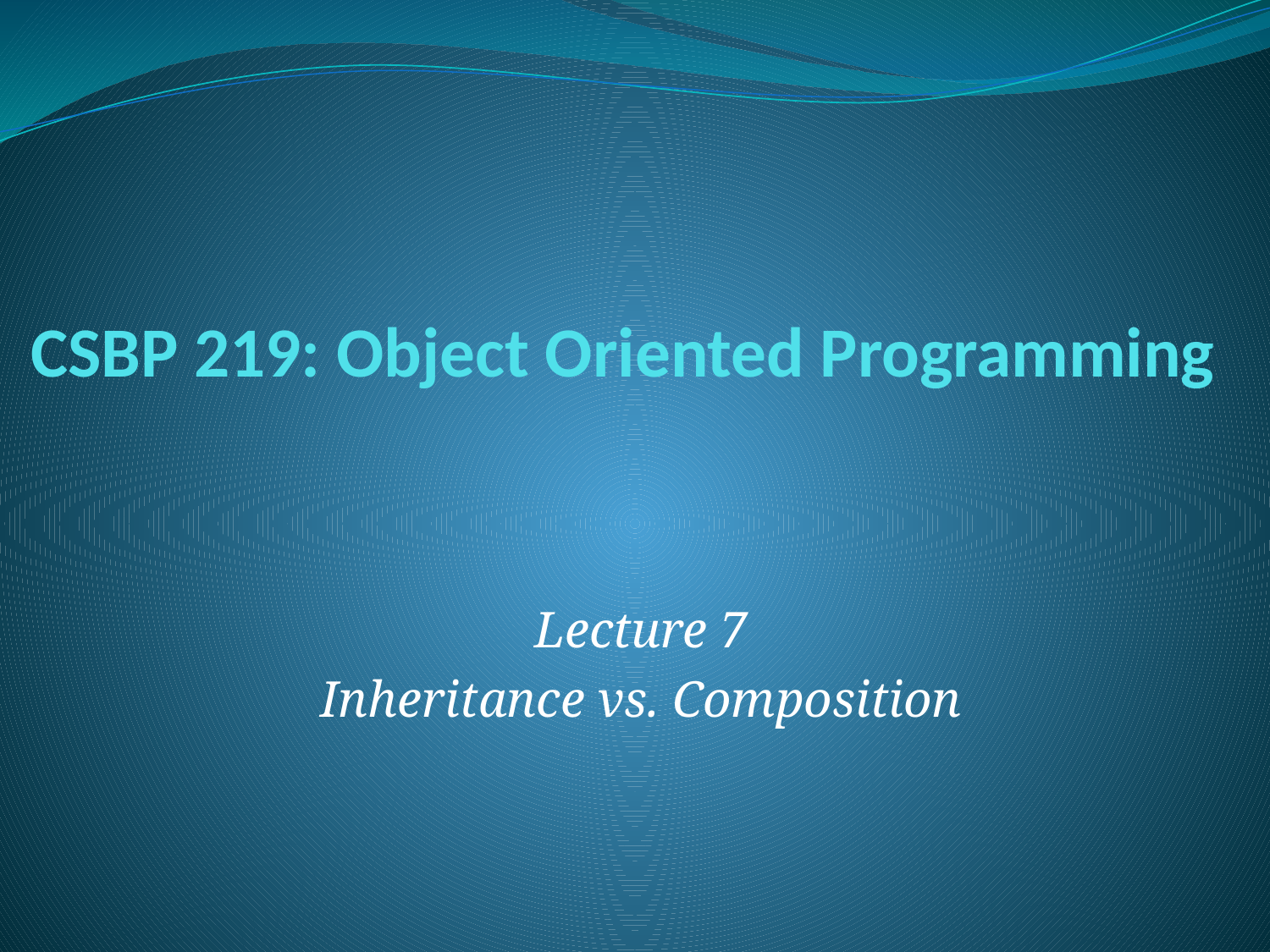

# CSBP 219: Object Oriented Programming
Lecture 7
Inheritance vs. Composition